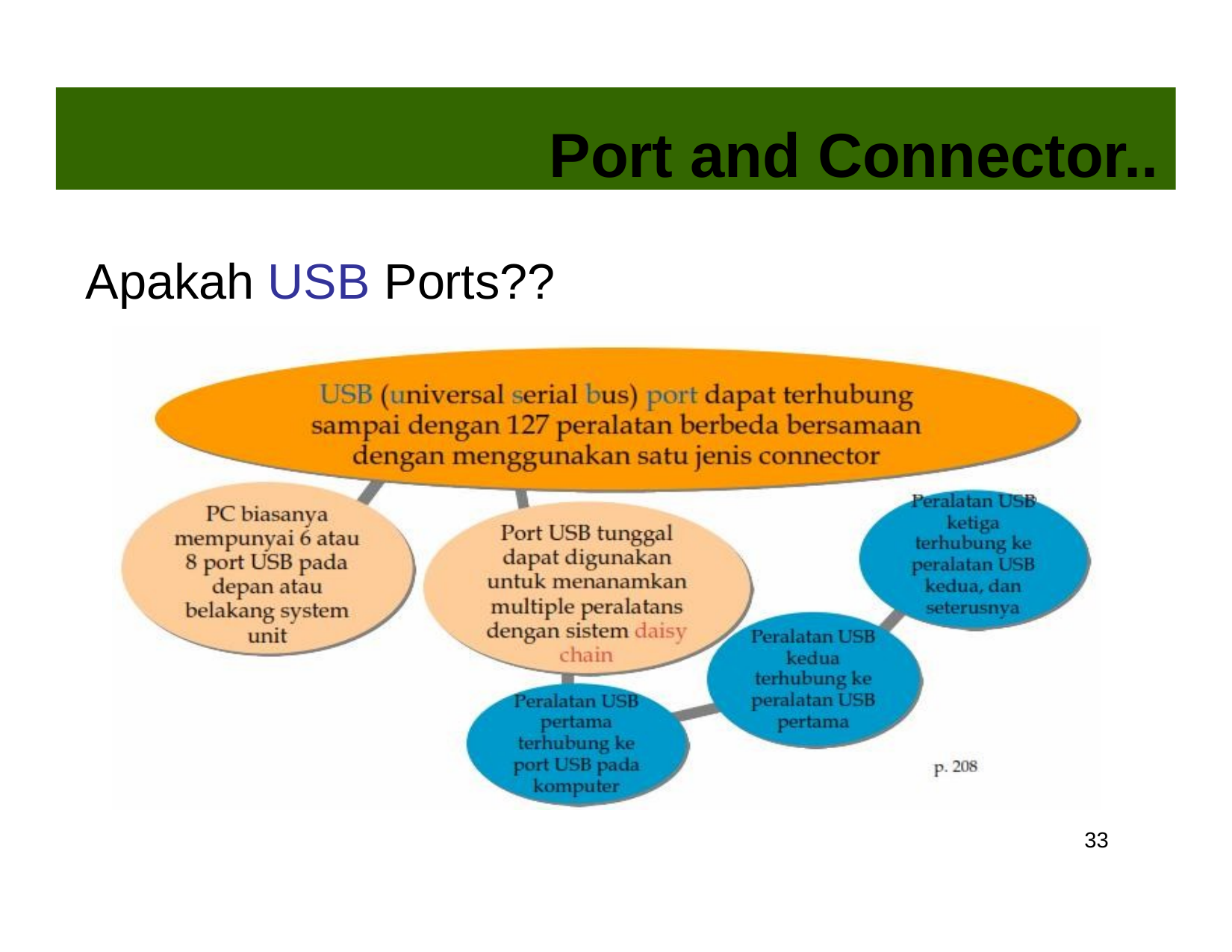

Port and Connector..
Apakah USB Ports??

33